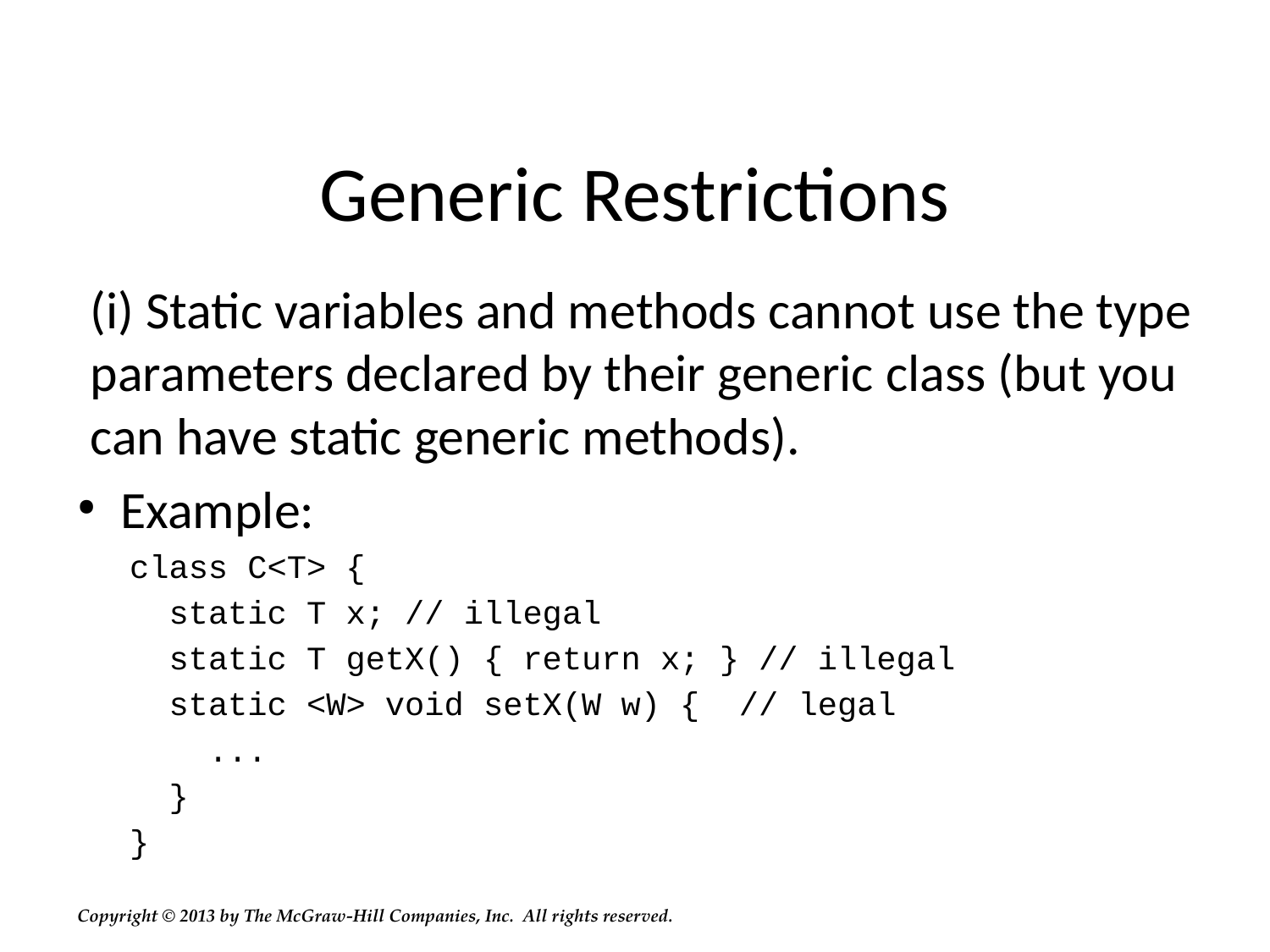

# Generic Restrictions
(i) Static variables and methods cannot use the type parameters declared by their generic class (but you can have static generic methods).
Example:
  class C<T> {
    static T x; // illegal
    static T getX() { return x; } // illegal
    static <W> void setX(W w) {  // legal
      ...
    }
  }
Copyright © 2013 by The McGraw-Hill Companies, Inc.  All rights reserved.